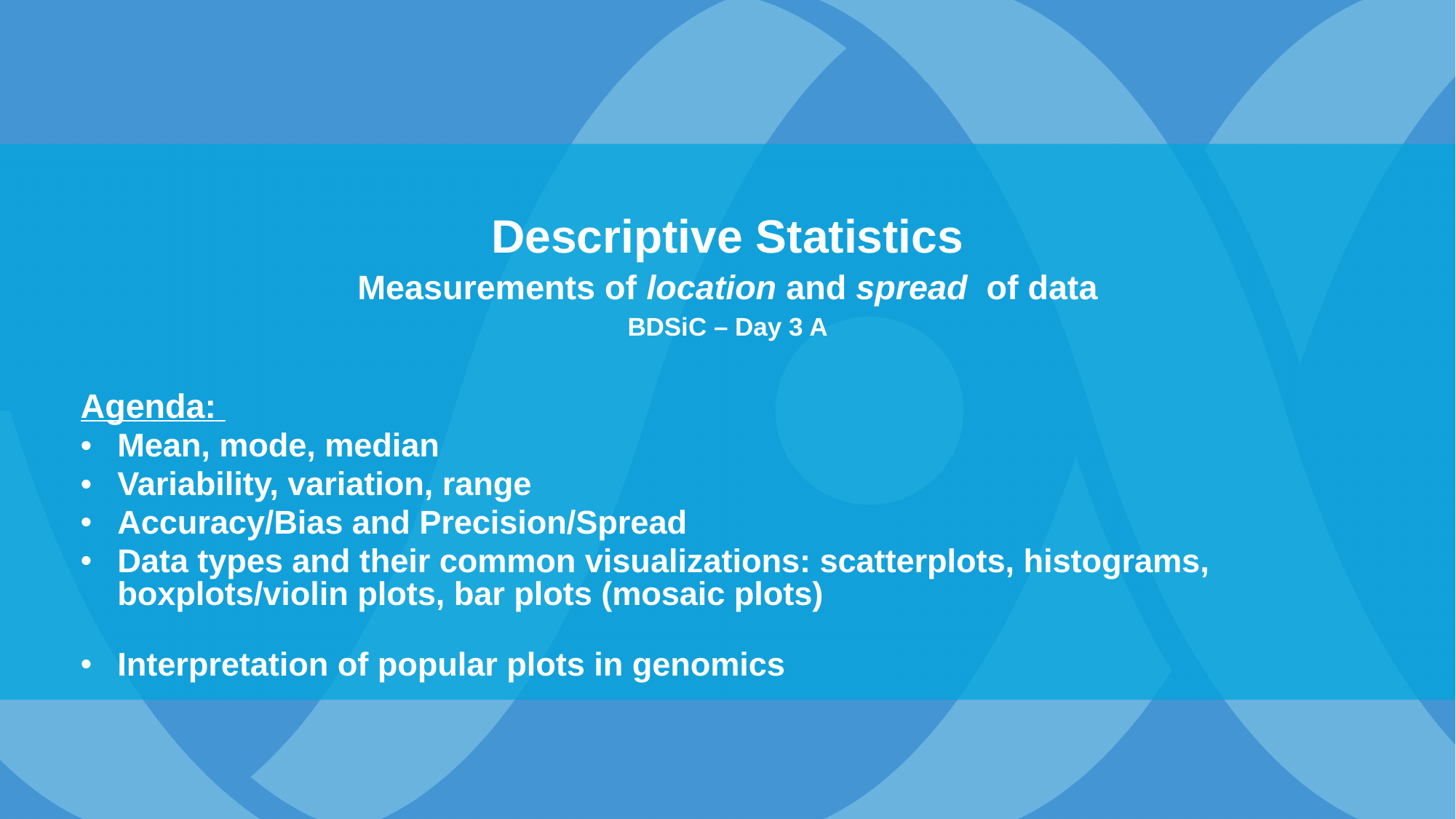

Descriptive Statistics
Measurements of location and spread  of data
BDSiC – Day 3 A

Agenda:
Mean, mode, median
Variability, variation, range
Accuracy/Bias and Precision/Spread
Data types and their common visualizations: scatterplots, histograms, boxplots/violin plots, bar plots (mosaic plots)

Interpretation of popular plots in genomics